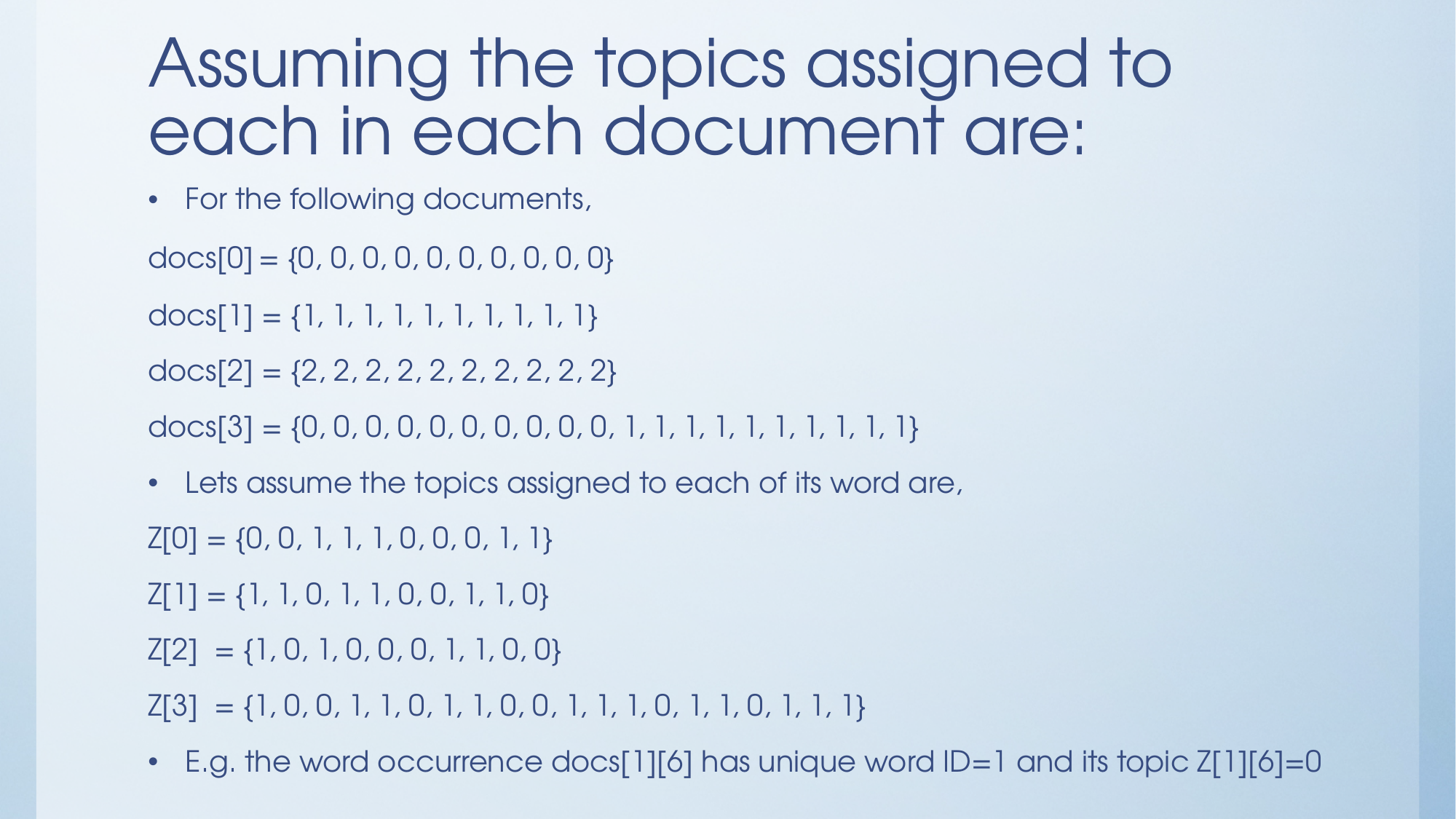

# Assuming the topics assigned to each in each document are:
For the following documents,
docs[0] = {0, 0, 0, 0, 0, 0, 0, 0, 0, 0}
docs[1] = {1, 1, 1, 1, 1, 1, 1, 1, 1, 1}
docs[2] = {2, 2, 2, 2, 2, 2, 2, 2, 2, 2}
docs[3] = {0, 0, 0, 0, 0, 0, 0, 0, 0, 0, 1, 1, 1, 1, 1, 1, 1, 1, 1, 1}
Lets assume the topics assigned to each of its word are,
Z[0] = {0, 0, 1, 1, 1, 0, 0, 0, 1, 1}
Z[1] = {1, 1, 0, 1, 1, 0, 0, 1, 1, 0}
Z[2]  = {1, 0, 1, 0, 0, 0, 1, 1, 0, 0}
Z[3]  = {1, 0, 0, 1, 1, 0, 1, 1, 0, 0, 1, 1, 1, 0, 1, 1, 0, 1, 1, 1}
E.g. the word occurrence docs[1][6] has unique word ID=1 and its topic Z[1][6]=0